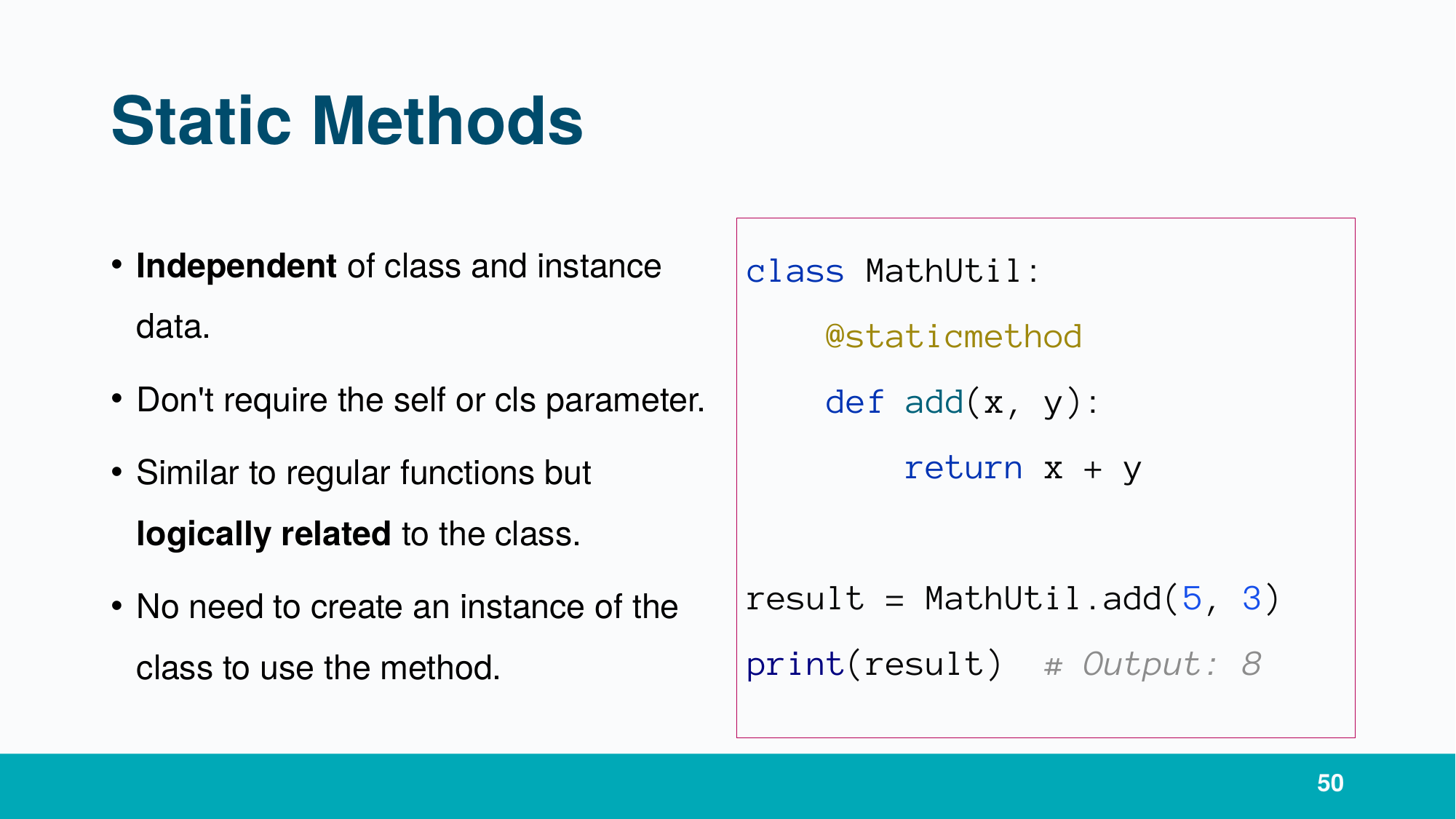

# Static Methods
Independent of class and instance data.
Don't require the self or cls parameter.
Similar to regular functions but logically related to the class.
No need to create an instance of the class to use the method.
class MathUtil:
    @staticmethod
    def add(x, y):
        return x + y
result = MathUtil.add(5, 3)
print(result)  # Output: 8
50